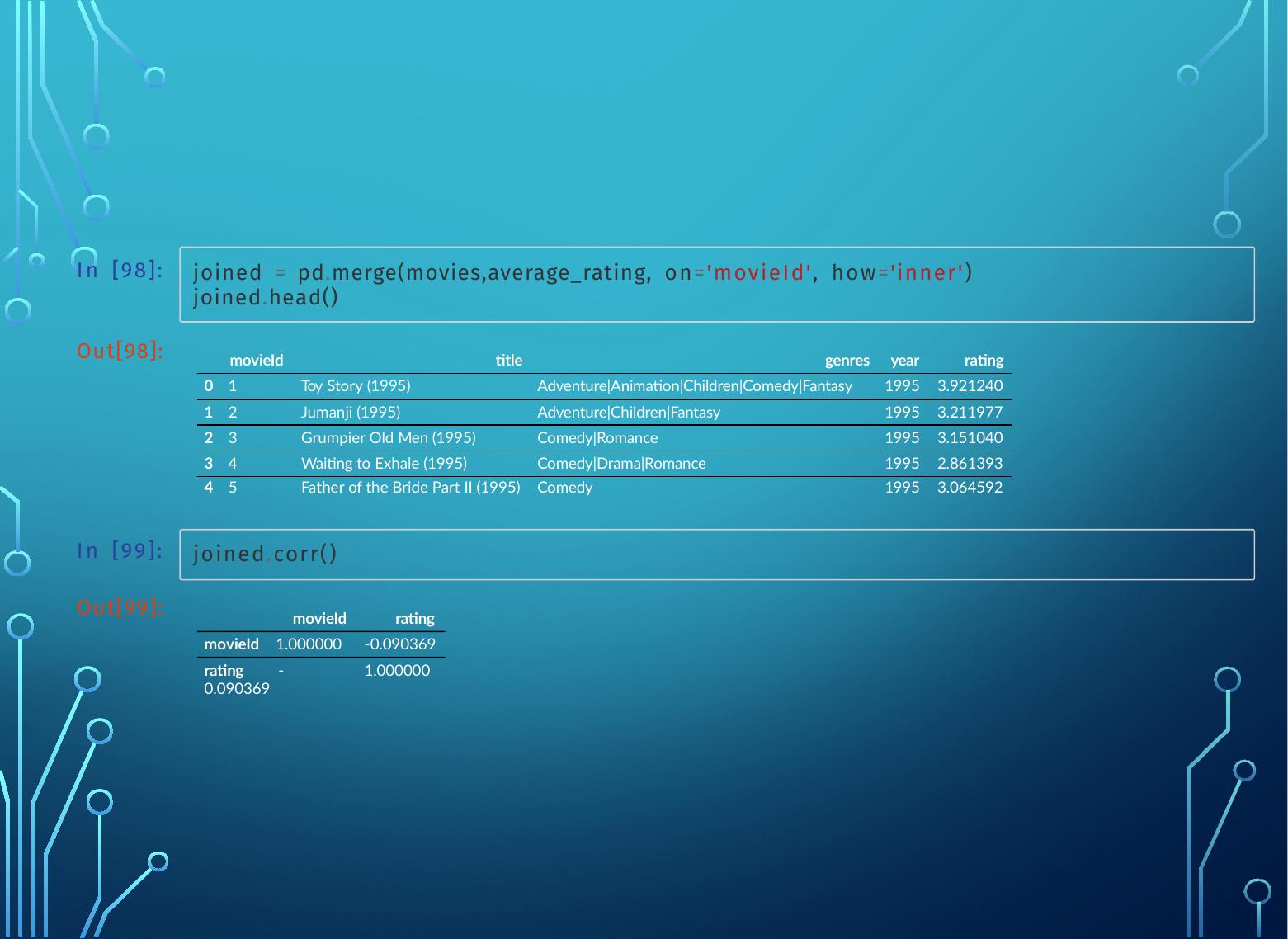

In [98]:
joined = pd.merge(movies,average_rating, on='movieId', how='inner') joined.head()
Out[98]:
| movieId | title | genres | year | rating |
| --- | --- | --- | --- | --- |
| 0 1 | Toy Story (1995) | Adventure|Animation|Children|Comedy|Fantasy | 1995 | 3.921240 |
| 1 2 | Jumanji (1995) | Adventure|Children|Fantasy | 1995 | 3.211977 |
| 2 3 | Grumpier Old Men (1995) | Comedy|Romance | 1995 | 3.151040 |
| 3 4 | Waiting to Exhale (1995) | Comedy|Drama|Romance | 1995 | 2.861393 |
| 4 5 | Father of the Bride Part II (1995) | Comedy | 1995 | 3.064592 |

In [99]:
joined.corr()
Out[99]:
movieId
rating
movieId  1.000000
rating	-0.090369

-0.090369

1.000000